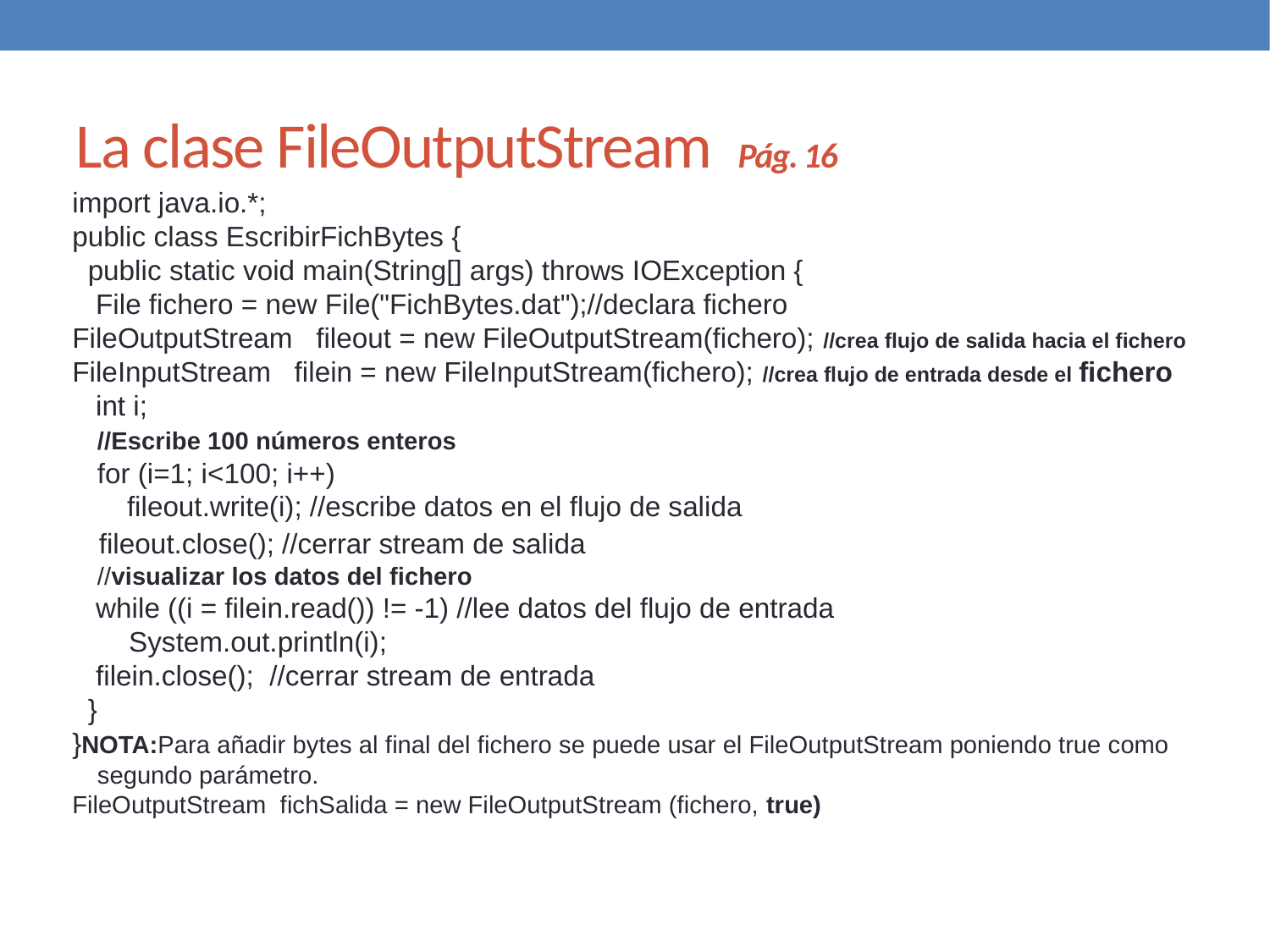

La clase FileOutputStream  Pág. 16
import java.io.*;
public class EscribirFichBytes {
  public static void main(String[] args) throws IOException {
   File fichero = new File("FichBytes.dat");//declara fichero
FileOutputStream   fileout = new FileOutputStream(fichero); //crea flujo de salida hacia el fichero
FileInputStream   filein = new FileInputStream(fichero); //crea flujo de entrada desde el fichero
   int i;
	//Escribe 100 números enteros
	for (i=1; i<100; i++)
       fileout.write(i); //escribe datos en el flujo de salida
   fileout.close(); //cerrar stream de salida
	//visualizar los datos del fichero
   while ((i = filein.read()) != -1) //lee datos del flujo de entrada
	    System.out.println(i);
   filein.close();  //cerrar stream de entrada
  }
}NOTA:Para añadir bytes al final del fichero se puede usar el FileOutputStream poniendo true como segundo parámetro.
FileOutputStream  fichSalida = new FileOutputStream (fichero, true)